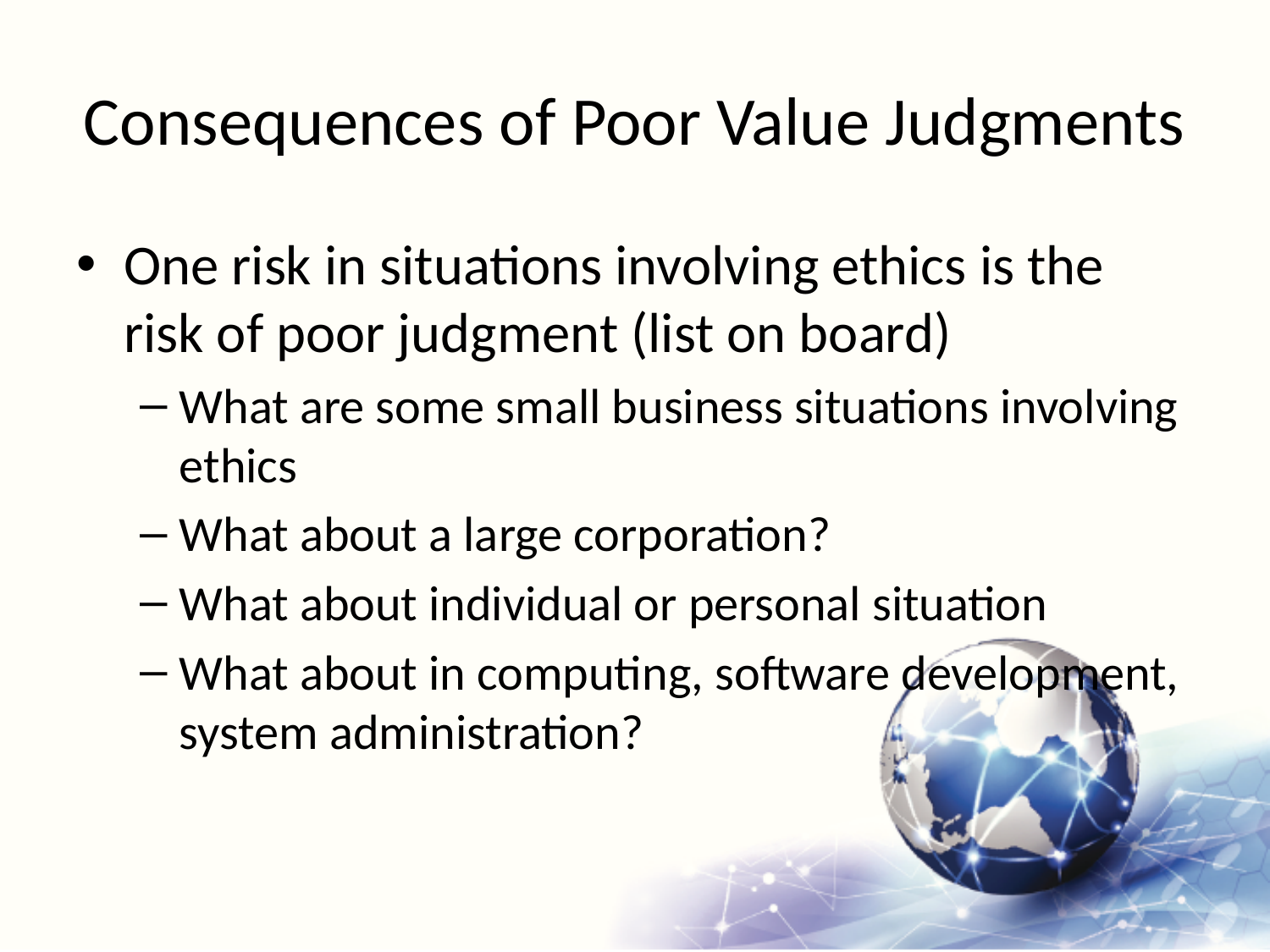

# Consequences of Poor Value Judgments
One risk in situations involving ethics is the risk of poor judgment (list on board)
What are some small business situations involving ethics
What about a large corporation?
What about individual or personal situation
What about in computing, software development, system administration?